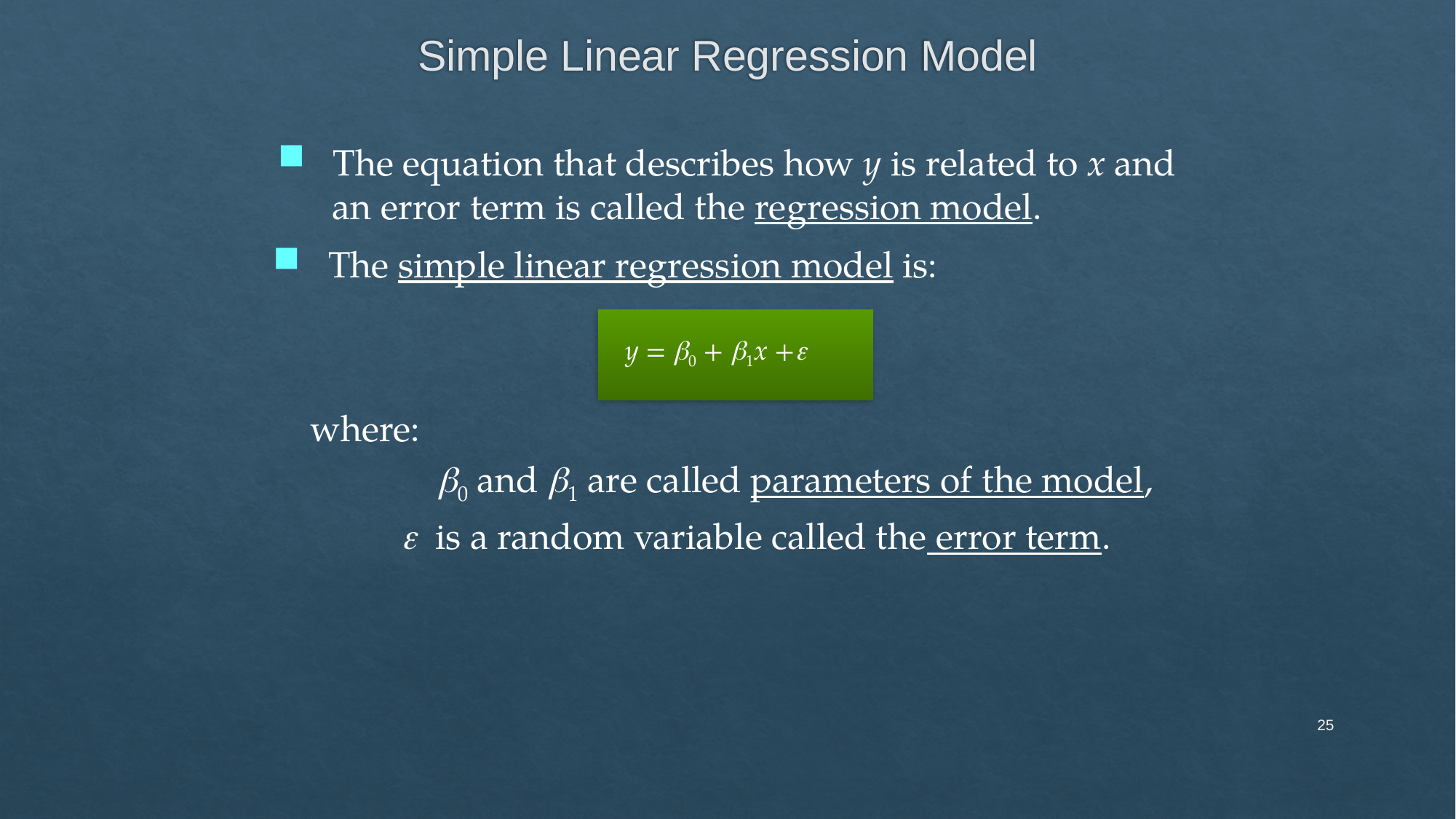

# Simple Linear Regression Model
   The equation that describes how y is related to x and
      an error term is called the regression model.
   The simple linear regression model is:

y = β0 + β1x +ε
where:
    β0 and β1 are called parameters of the model,
    ε  is a random variable called the error term.
25